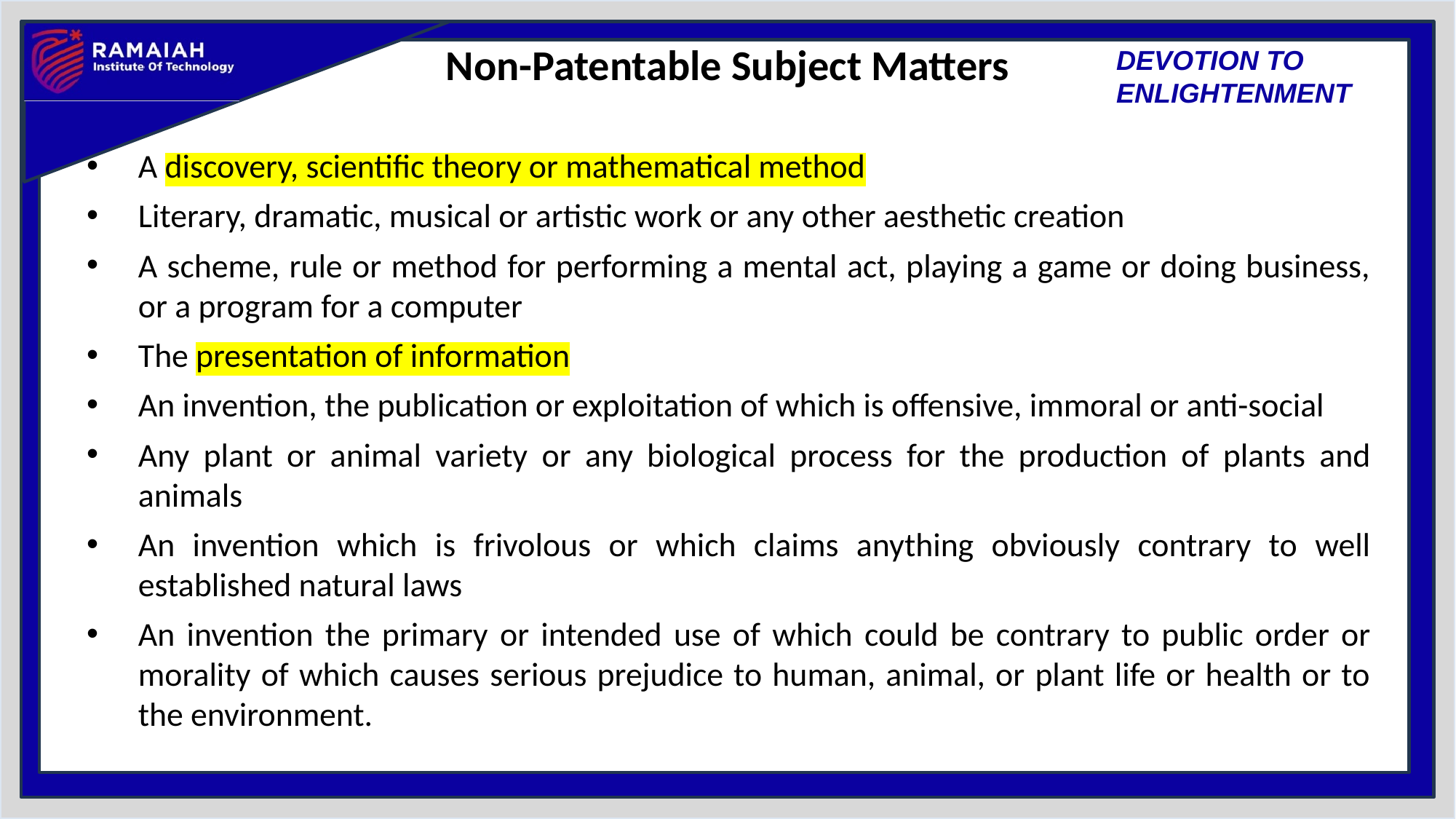

# Non-Patentable Subject Matters
A discovery, scientific theory or mathematical method
Literary, dramatic, musical or artistic work or any other aesthetic creation
A scheme, rule or method for performing a mental act, playing a game or doing business, or a program for a computer
The presentation of information
An invention, the publication or exploitation of which is offensive, immoral or anti-social
Any plant or animal variety or any biological process for the production of plants and animals
An invention which is frivolous or which claims anything obviously contrary to well established natural laws
An invention the primary or intended use of which could be contrary to public order or morality of which causes serious prejudice to human, animal, or plant life or health or to the environment.